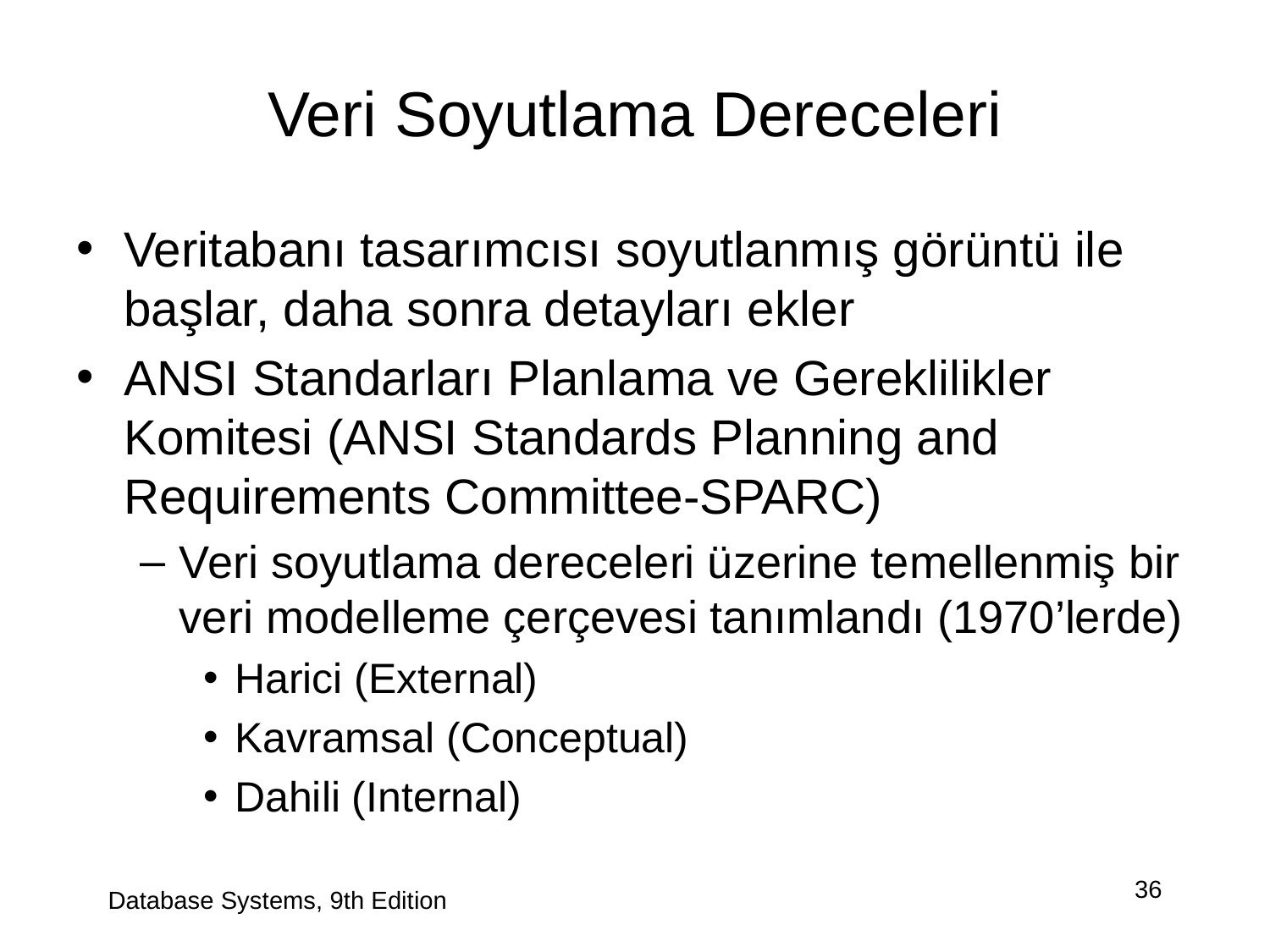

# Veri Soyutlama Dereceleri
Veritabanı tasarımcısı soyutlanmış görüntü ile başlar, daha sonra detayları ekler
ANSI Standarları Planlama ve Gereklilikler Komitesi (ANSI Standards Planning and Requirements Committee-SPARC)
Veri soyutlama dereceleri üzerine temellenmiş bir veri modelleme çerçevesi tanımlandı (1970’lerde)
Harici (External)
Kavramsal (Conceptual)
Dahili (Internal)
Database Systems, 9th Edition